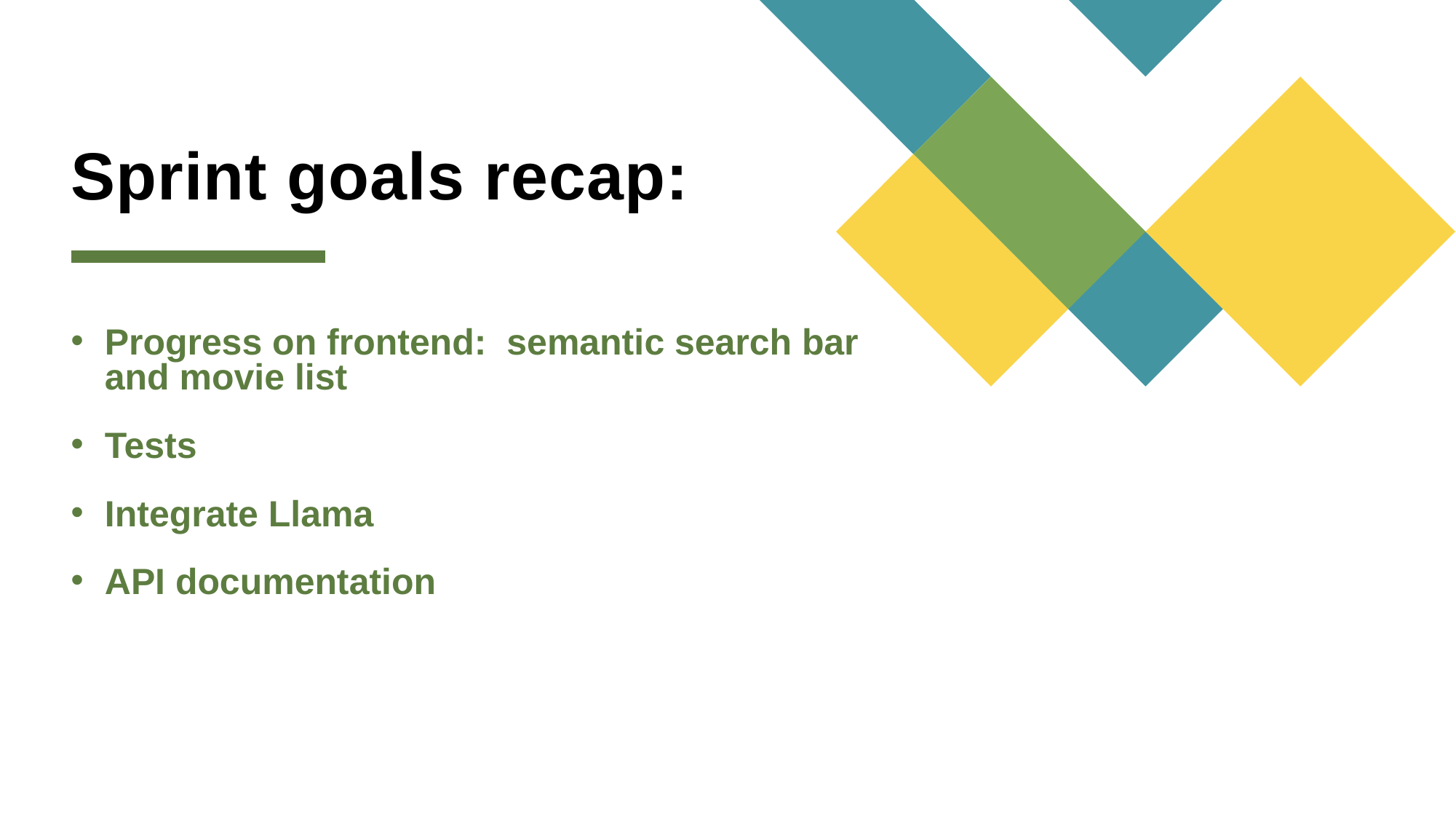

# Sprint goals recap:
Progress on frontend:  semantic search bar and movie list
Tests
Integrate Llama
API documentation